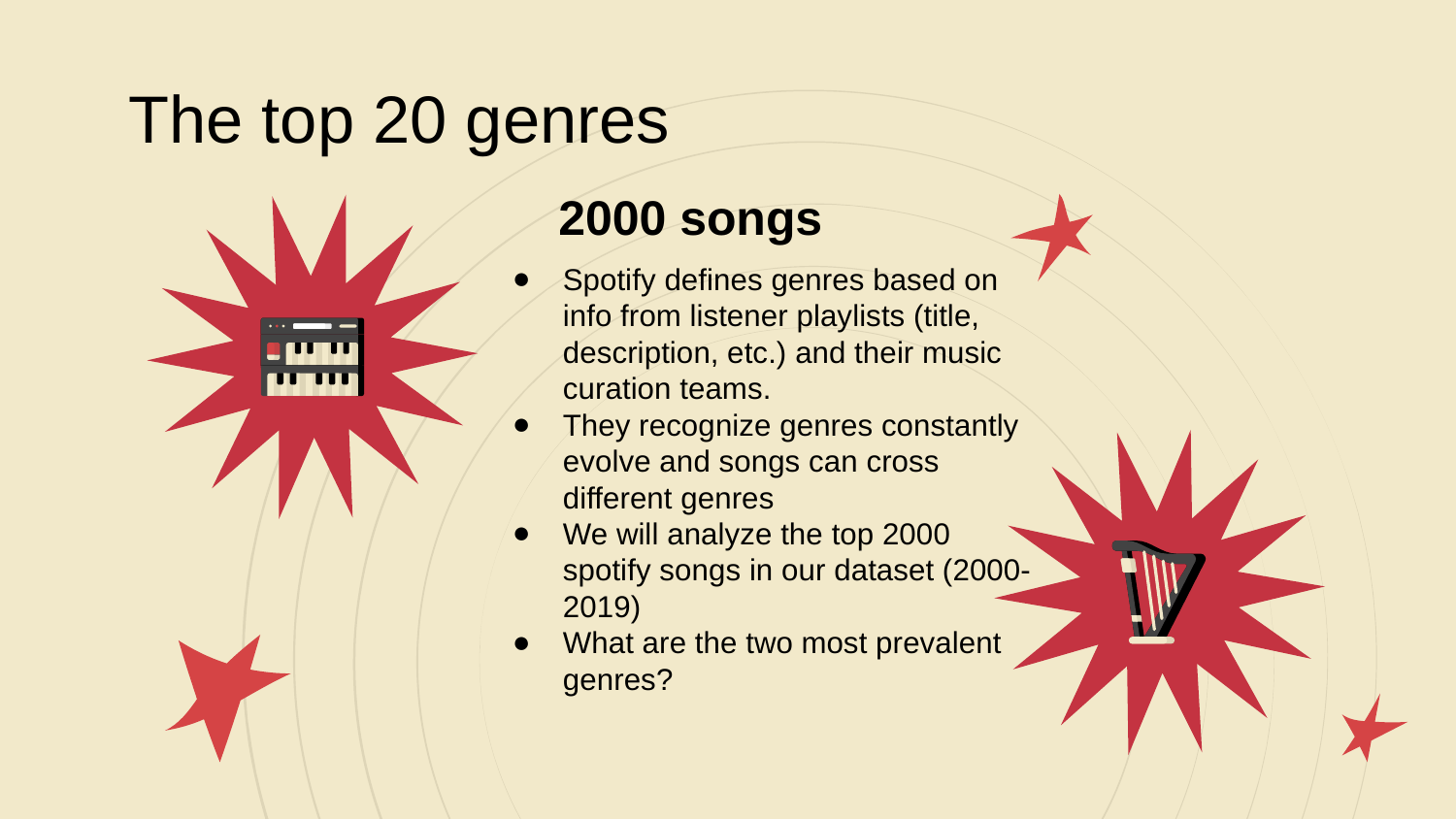

# The top 20 genres
2000 songs

Spotify defines genres based on info from listener playlists (title, description, etc.) and their music curation teams.
They recognize genres constantly evolve and songs can cross different genres
We will analyze the top 2000 spotify songs in our dataset (2000-2019)
What are the two most prevalent genres?